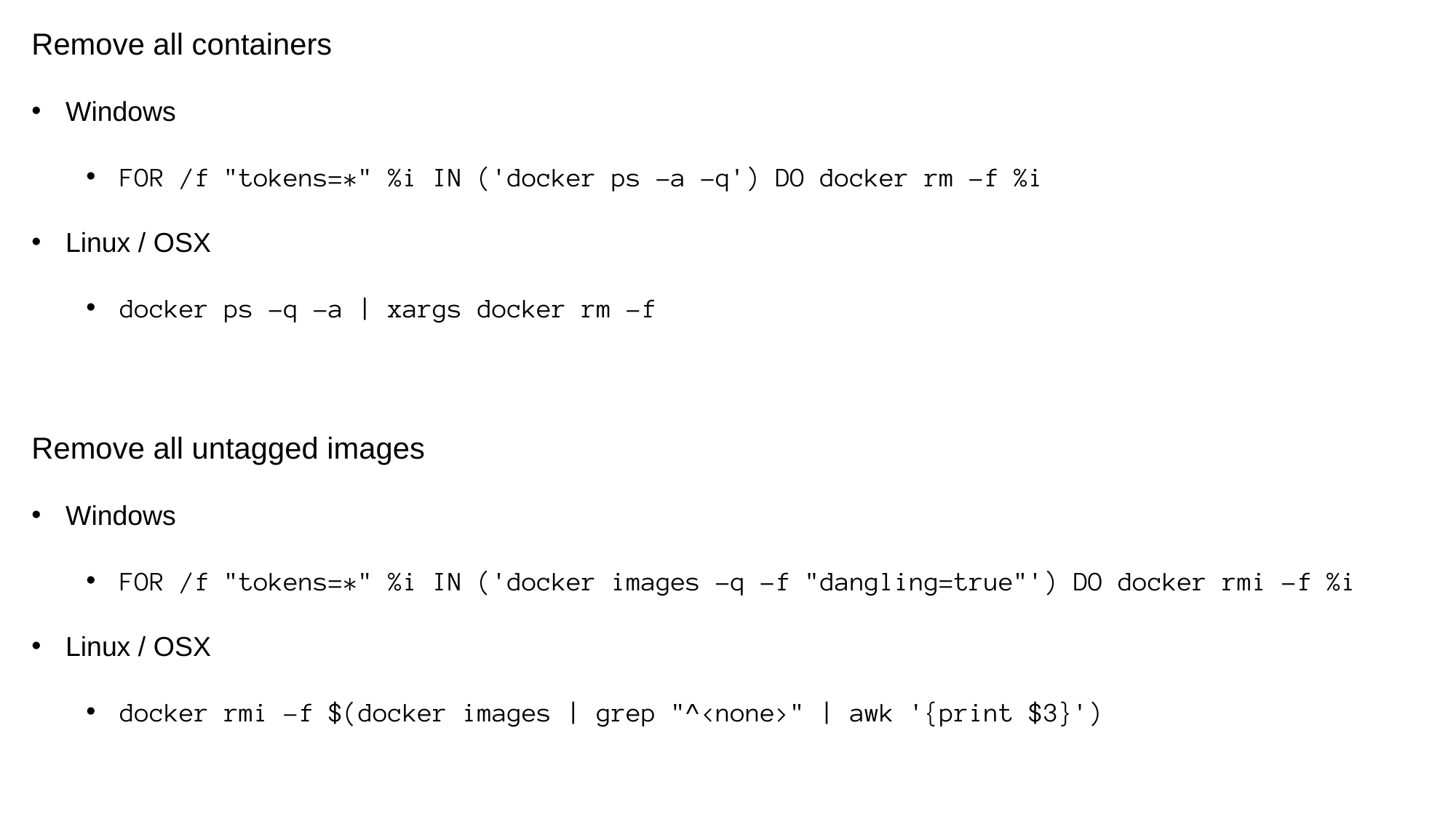

Remove all containers

Windows

FOR /f "tokens=*" %i IN ('docker ps -a -q') DO docker rm -f %i

Linux / OSX

docker ps -q -a | xargs docker rm -f

Remove all untagged images

Windows

FOR /f "tokens=*" %i IN ('docker images -q -f "dangling=true"') DO docker rmi -f %i

Linux / OSX

docker rmi –f $(docker images | grep "^<none>" | awk '{print $3}')